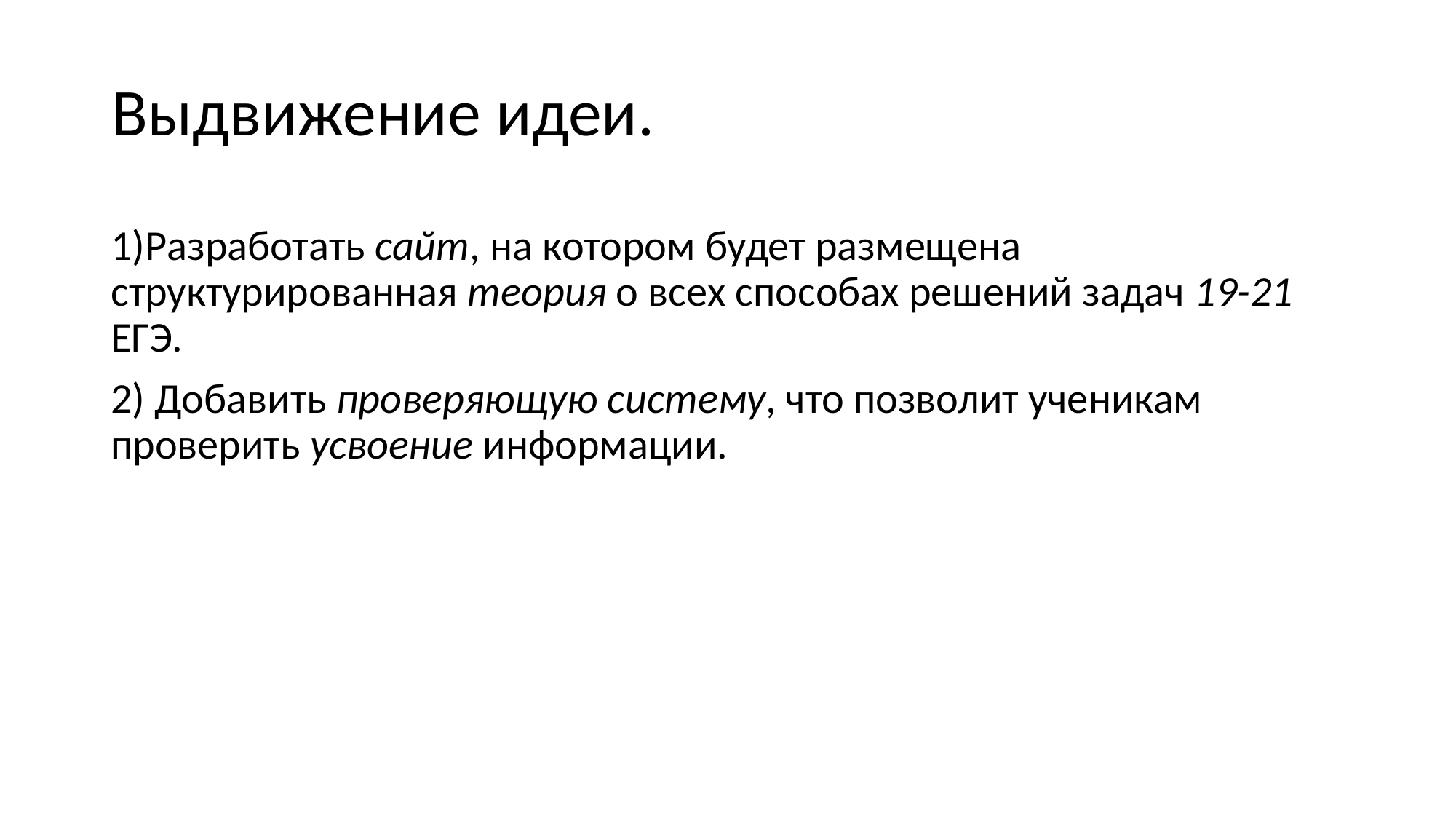

# Выдвижение идеи.
1)Разработать сайт, на котором будет размещена структурированная теория о всех способах решений задач 19-21 ЕГЭ.
2) Добавить проверяющую систему, что позволит ученикам проверить усвоение информации.